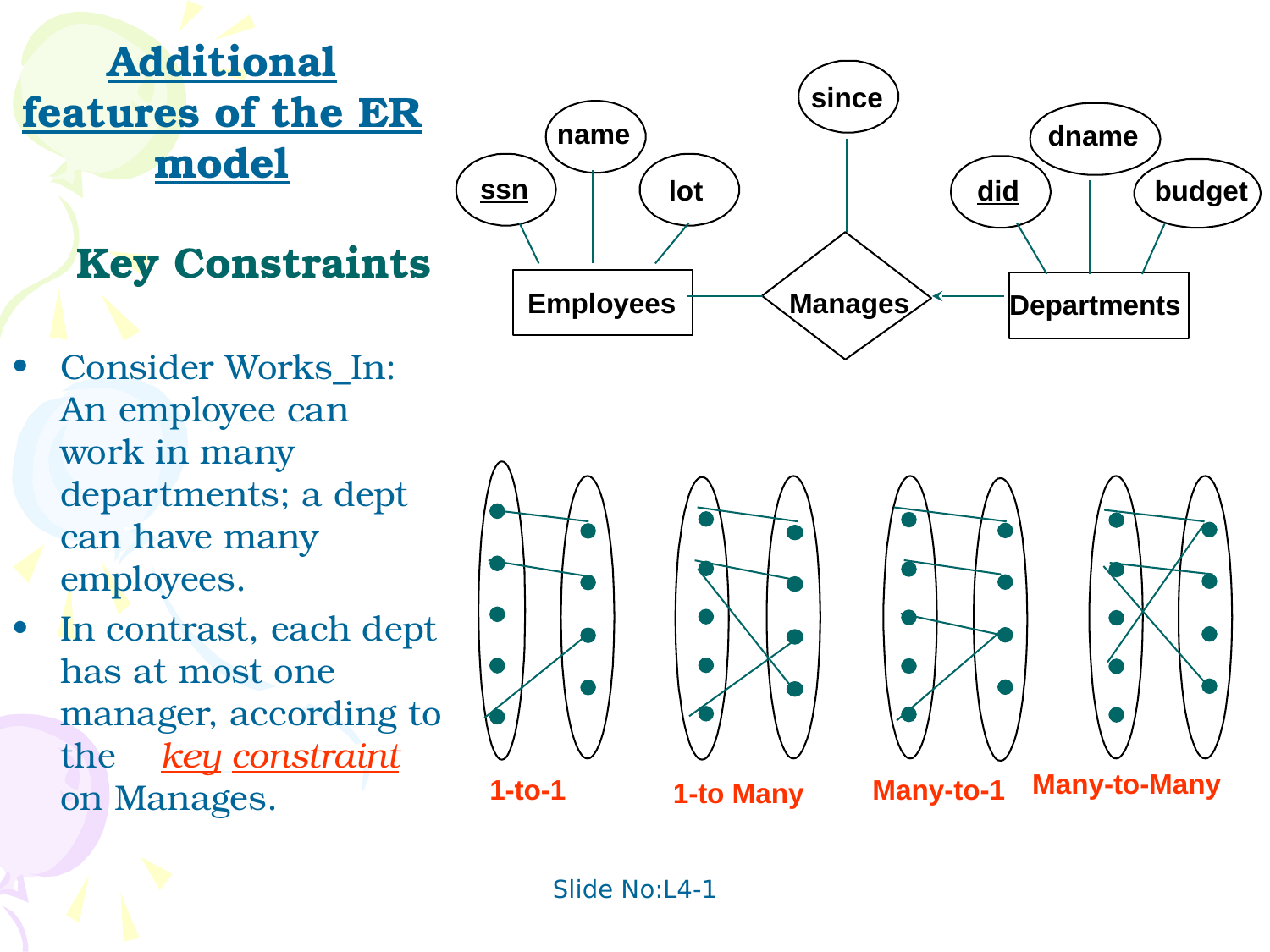

Additional features of the ER model

since

name

ssn
lot

dname

did
budget
# Key Constraints

Manages

Employees

Departments
Consider Works_In:  An employee can work in many departments; a dept can have many employees.
In contrast, each dept has at most one manager, according to the    key constraint on Manages.

Many-to-Many
1-to-1
Many-to-1
1-to Many

Slide No:L4-1